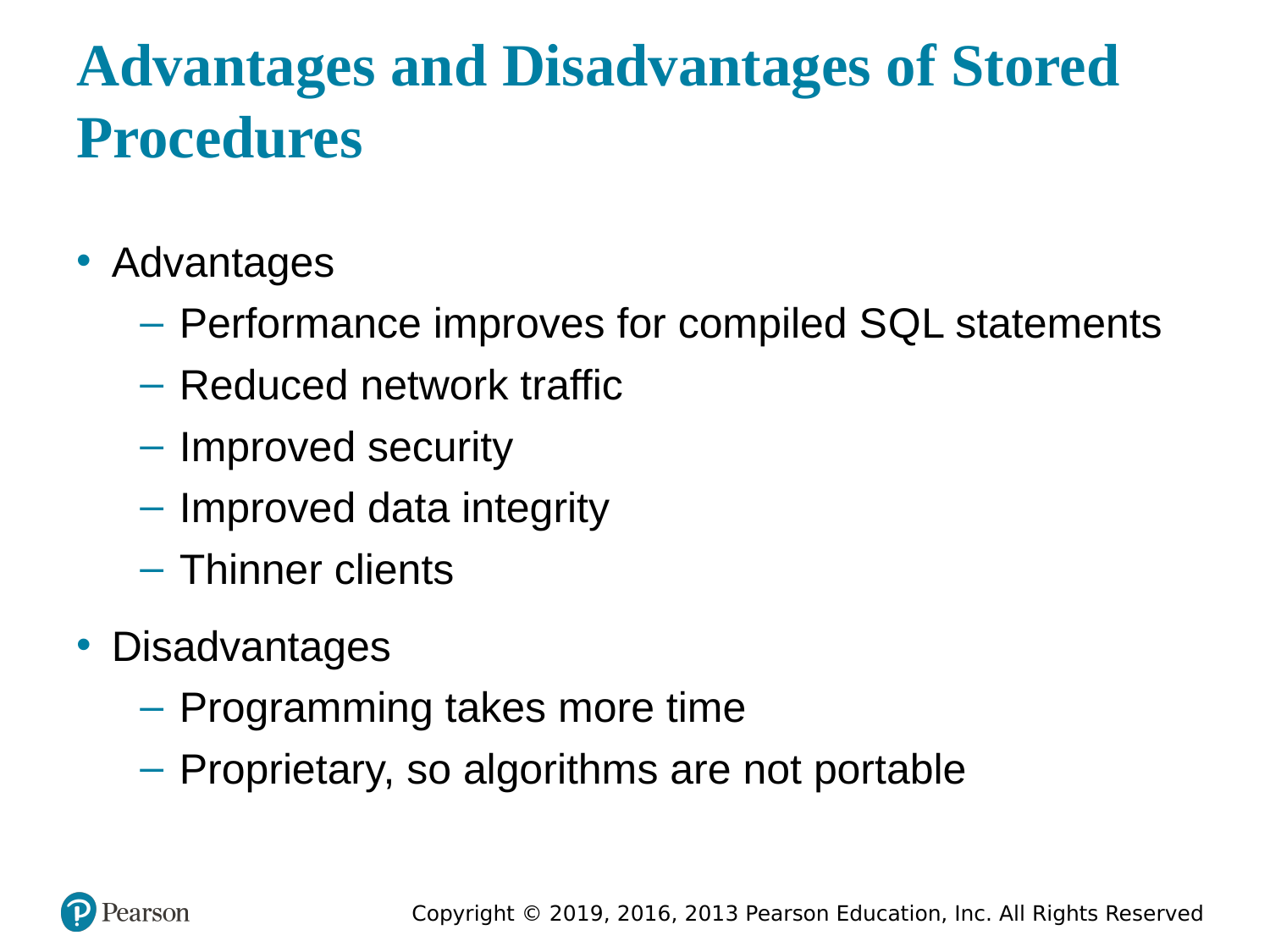

# Advantages and Disadvantages of Stored Procedures
Advantages
Performance improves for compiled S Q L statements
Reduced network traffic
Improved security
Improved data integrity
Thinner clients
Disadvantages
Programming takes more time
Proprietary, so algorithms are not portable